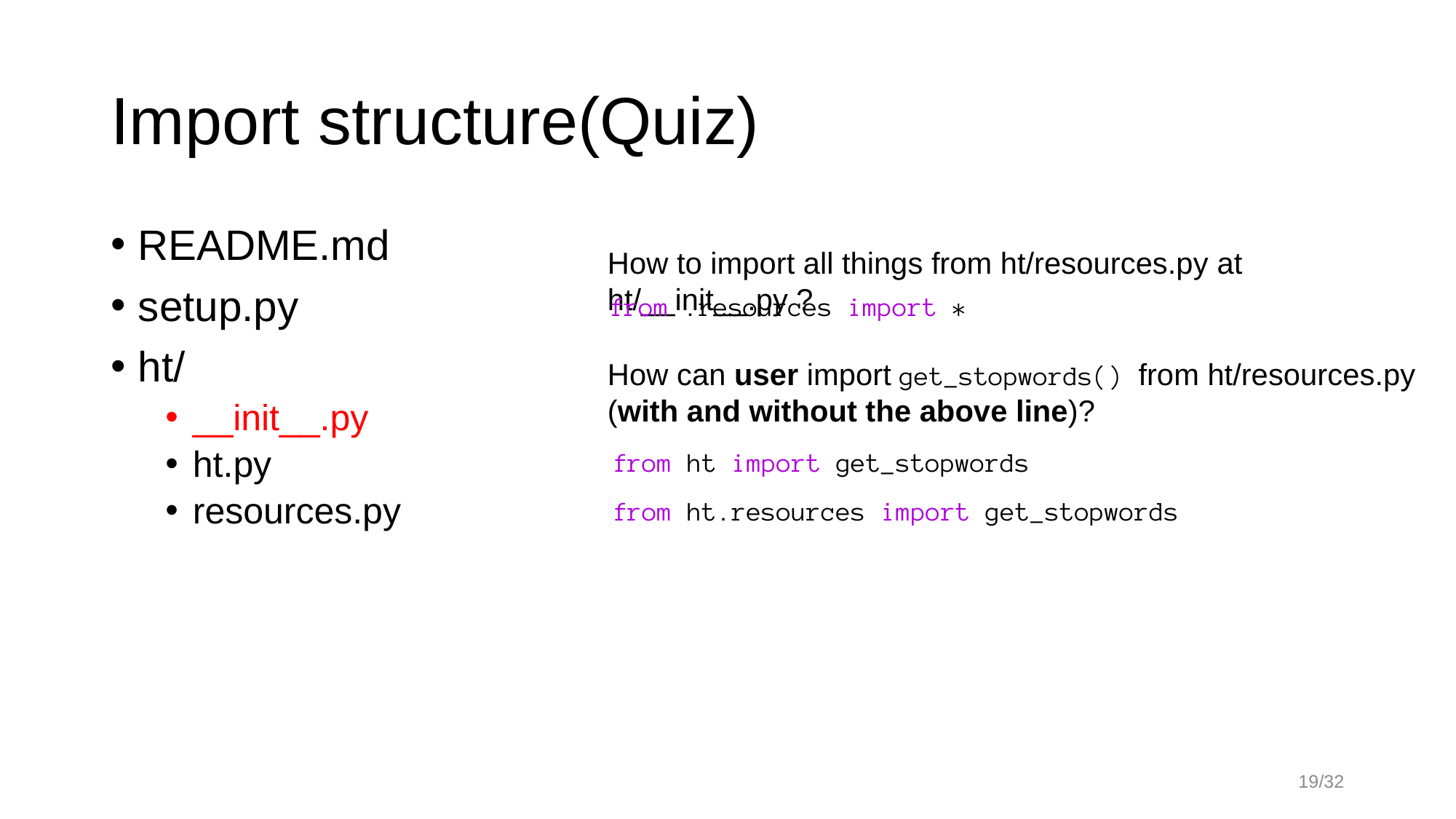

# Import structure(Quiz)
README.md
setup.py
ht/
__init__.py
ht.py
resources.py
How to import all things from ht/resources.py at ht/__init__.py ?
from .resources import *

How can user import get_stopwords() from ht/resources.py
(with and without the above line)?
from ht import get_stopwords
from ht.resources import get_stopwords
19/32